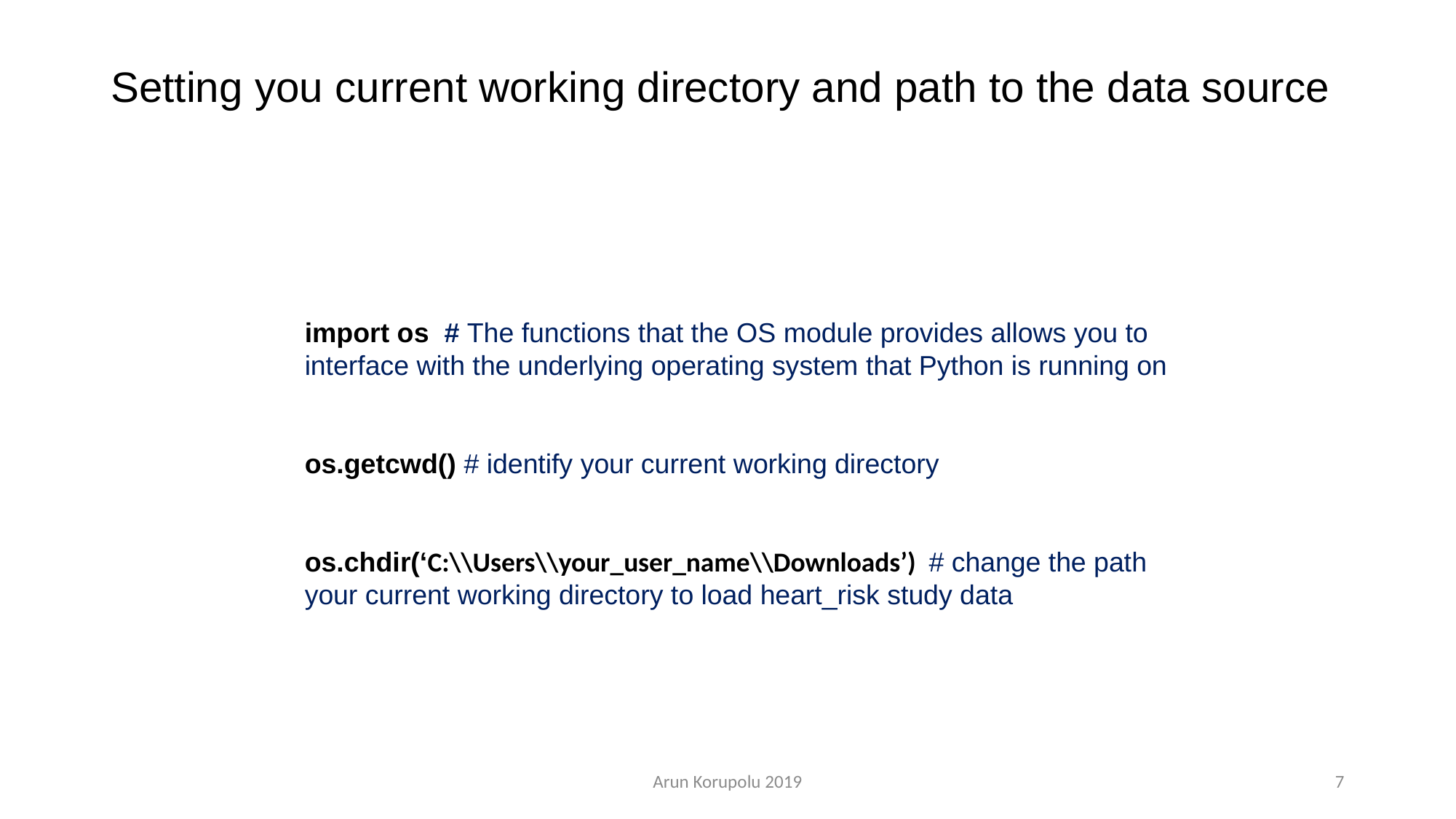

# Setting you current working directory and path to the data source

import os  # The functions that the OS module provides allows you to interface with the underlying operating system that Python is running on

os.getcwd() # identify your current working directory

os.chdir(‘C:\\Users\\your_user_name\\Downloads’)  # change the path your current working directory to load heart_risk study data

Arun Korupolu 2019
7